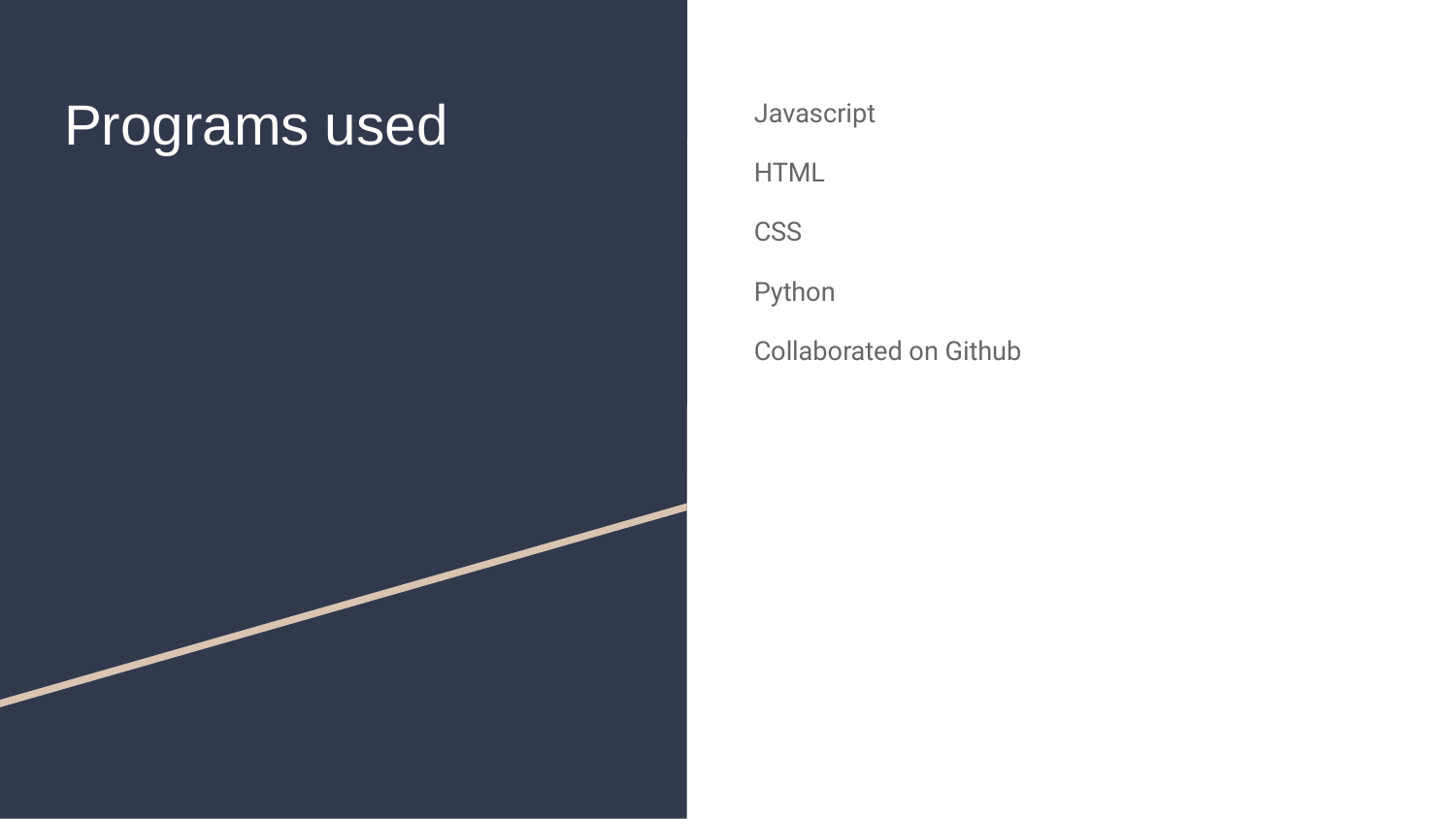

# Programs used
Javascript
HTML
CSS
Python
Collaborated on Github